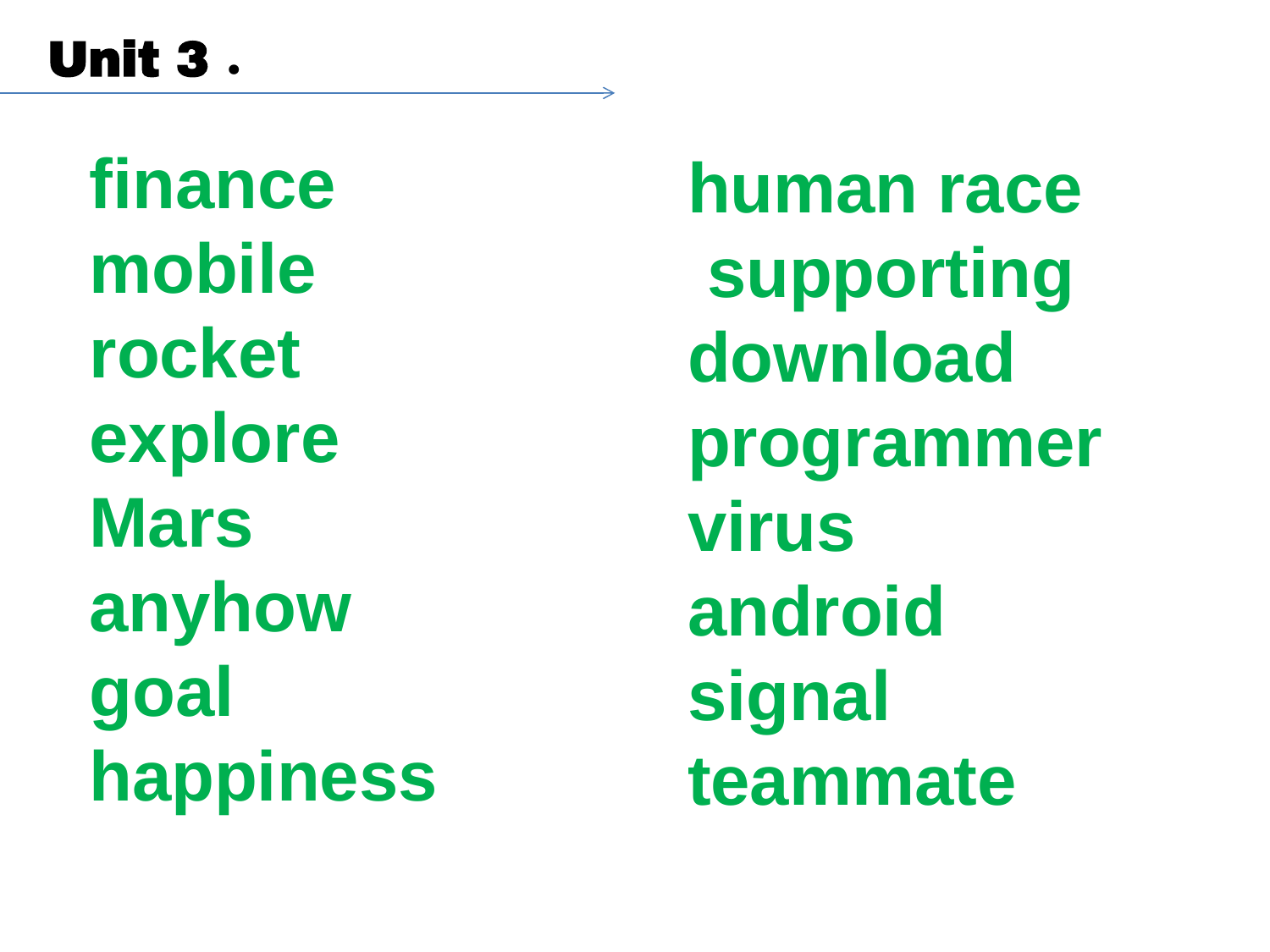

Unit 3．
finance
mobile
rocket
explore
Mars
anyhow
goal
happiness
human race
 supporting
download
programmer
virus
android
signal
teammate